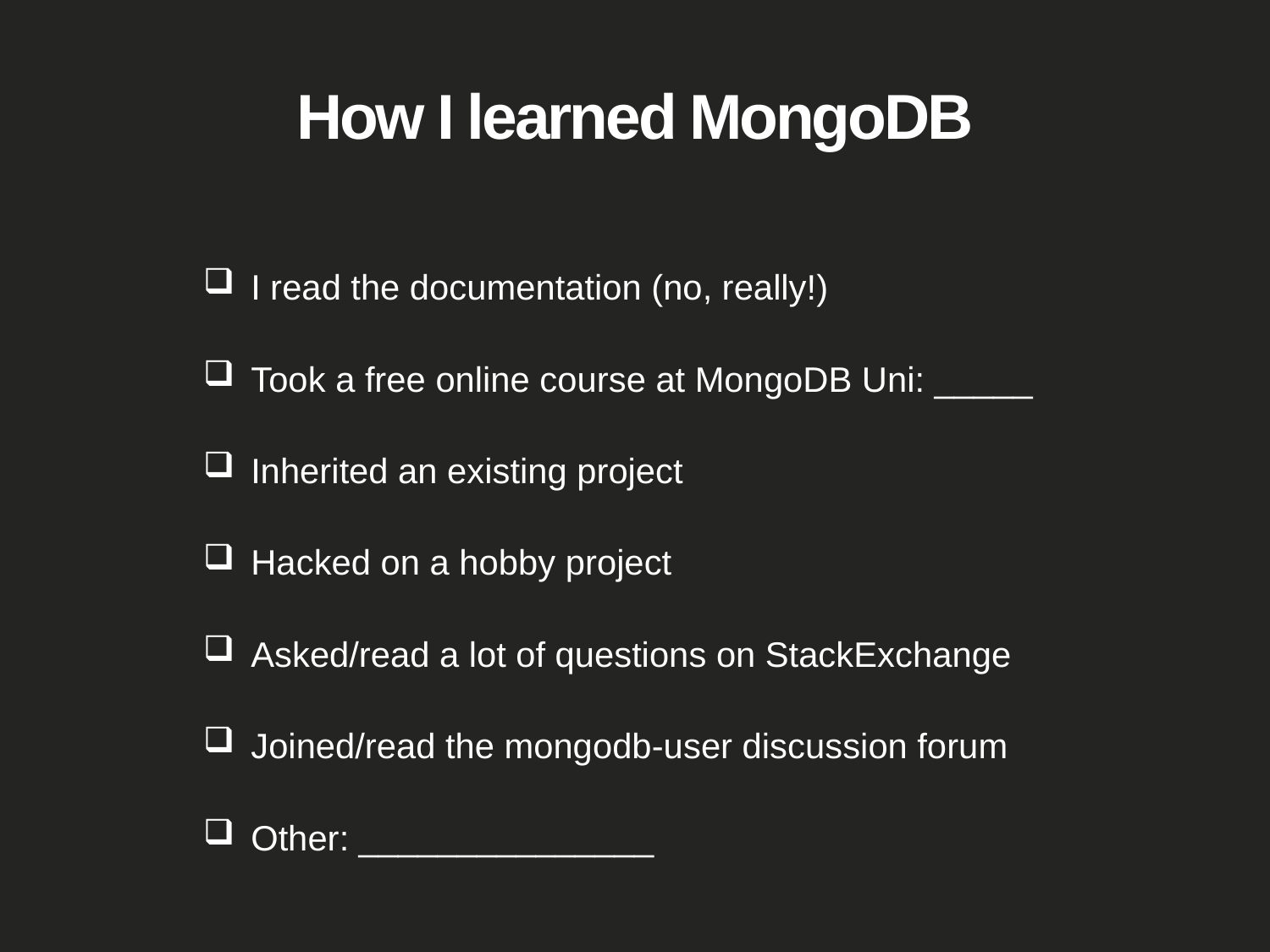

# How I learned MongoDB
I read the documentation (no, really!)
Took a free online course at MongoDB Uni: _____
Inherited an existing project
Hacked on a hobby project
Asked/read a lot of questions on StackExchange
Joined/read the mongodb-user discussion forum
Other: _______________